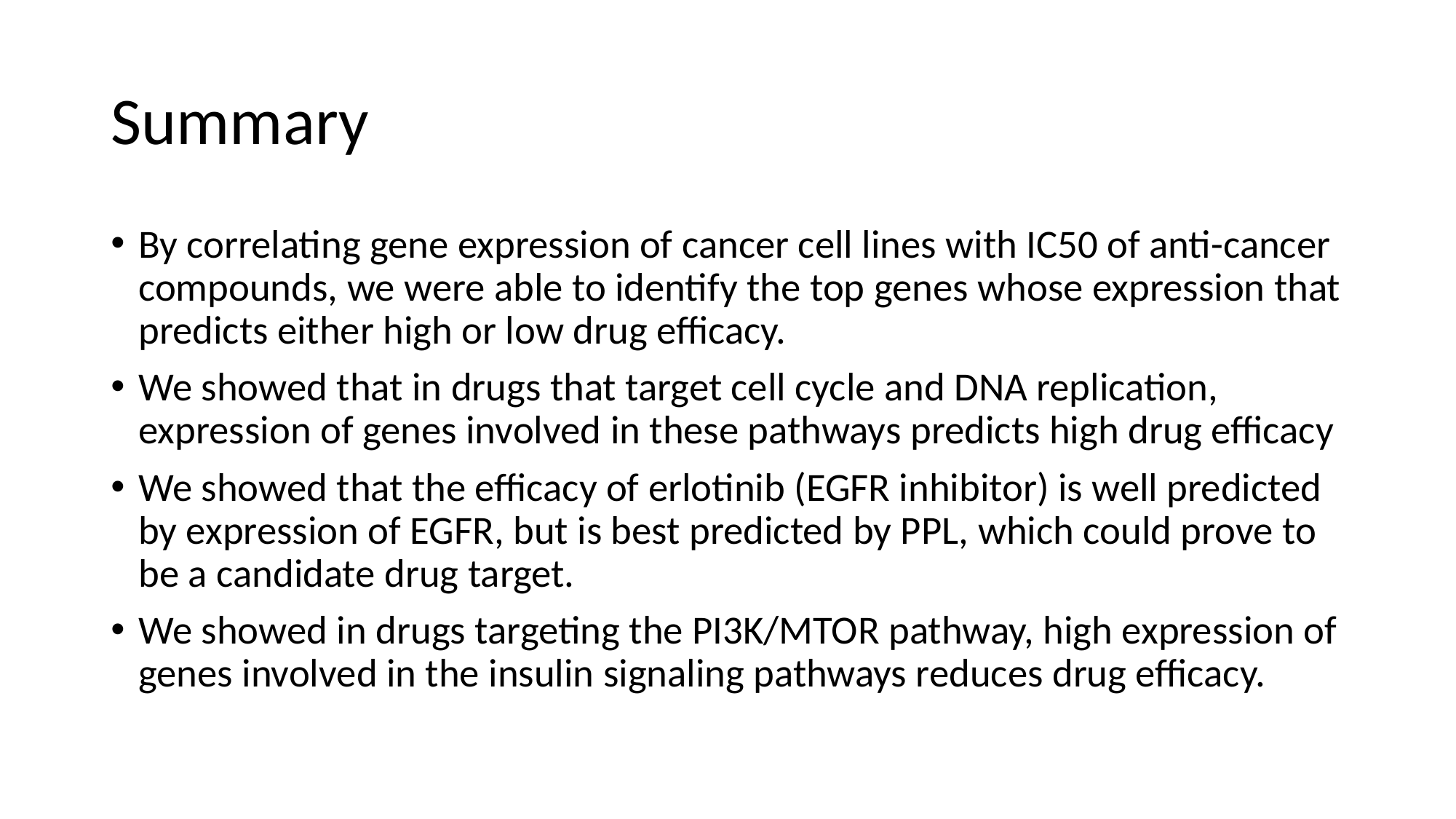

# Summary
By correlating gene expression of cancer cell lines with IC50 of anti-cancer compounds, we were able to identify the top genes whose expression that predicts either high or low drug efficacy.
We showed that in drugs that target cell cycle and DNA replication, expression of genes involved in these pathways predicts high drug efficacy
We showed that the efficacy of erlotinib (EGFR inhibitor) is well predicted by expression of EGFR, but is best predicted by PPL, which could prove to be a candidate drug target.
We showed in drugs targeting the PI3K/MTOR pathway, high expression of genes involved in the insulin signaling pathways reduces drug efficacy.